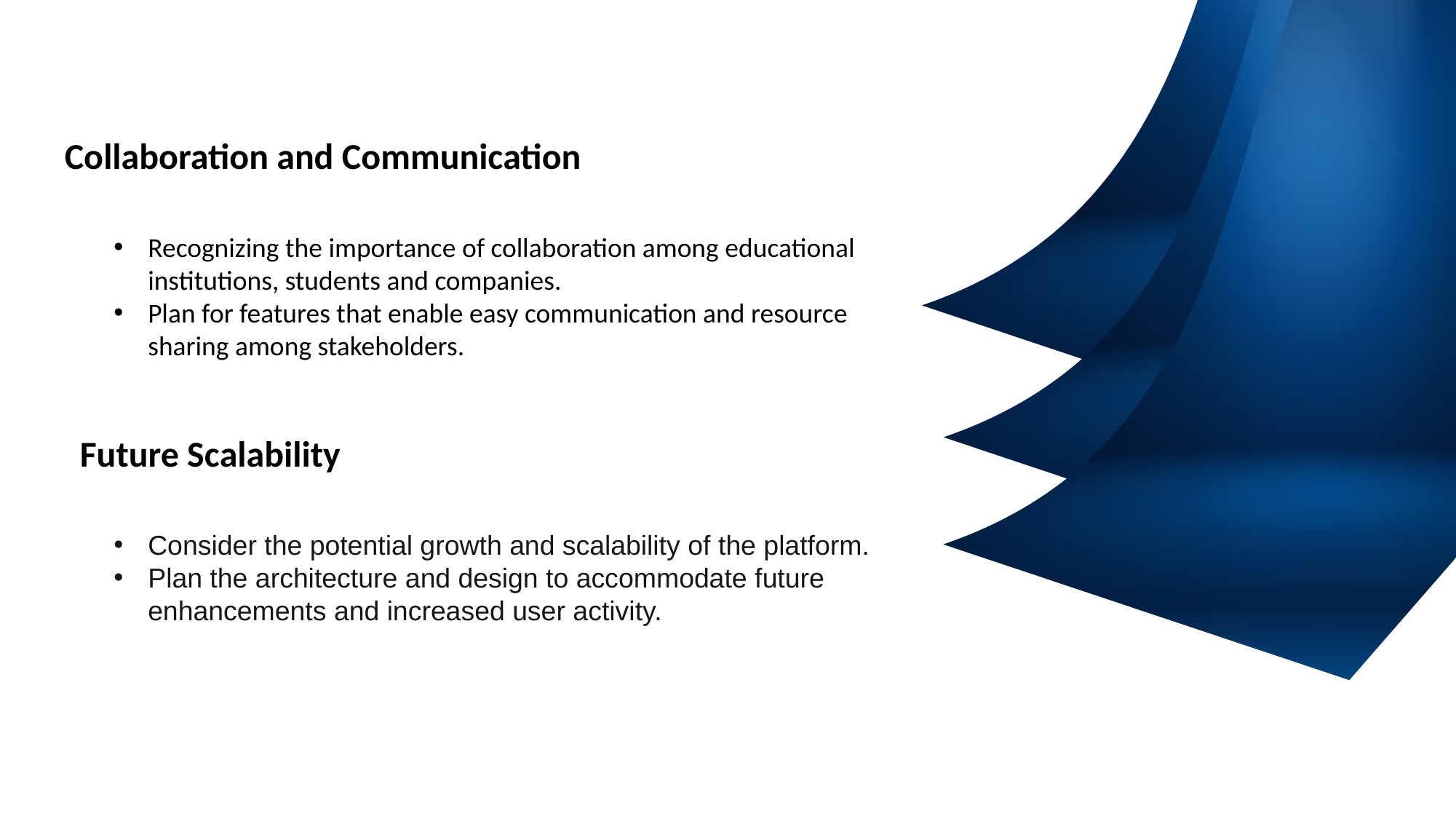

Collaboration and Communication
Recognizing the importance of collaboration among educational institutions, students and companies.
Plan for features that enable easy communication and resource sharing among stakeholders.
Future Scalability
Consider the potential growth and scalability of the platform.
Plan the architecture and design to accommodate future enhancements and increased user activity.